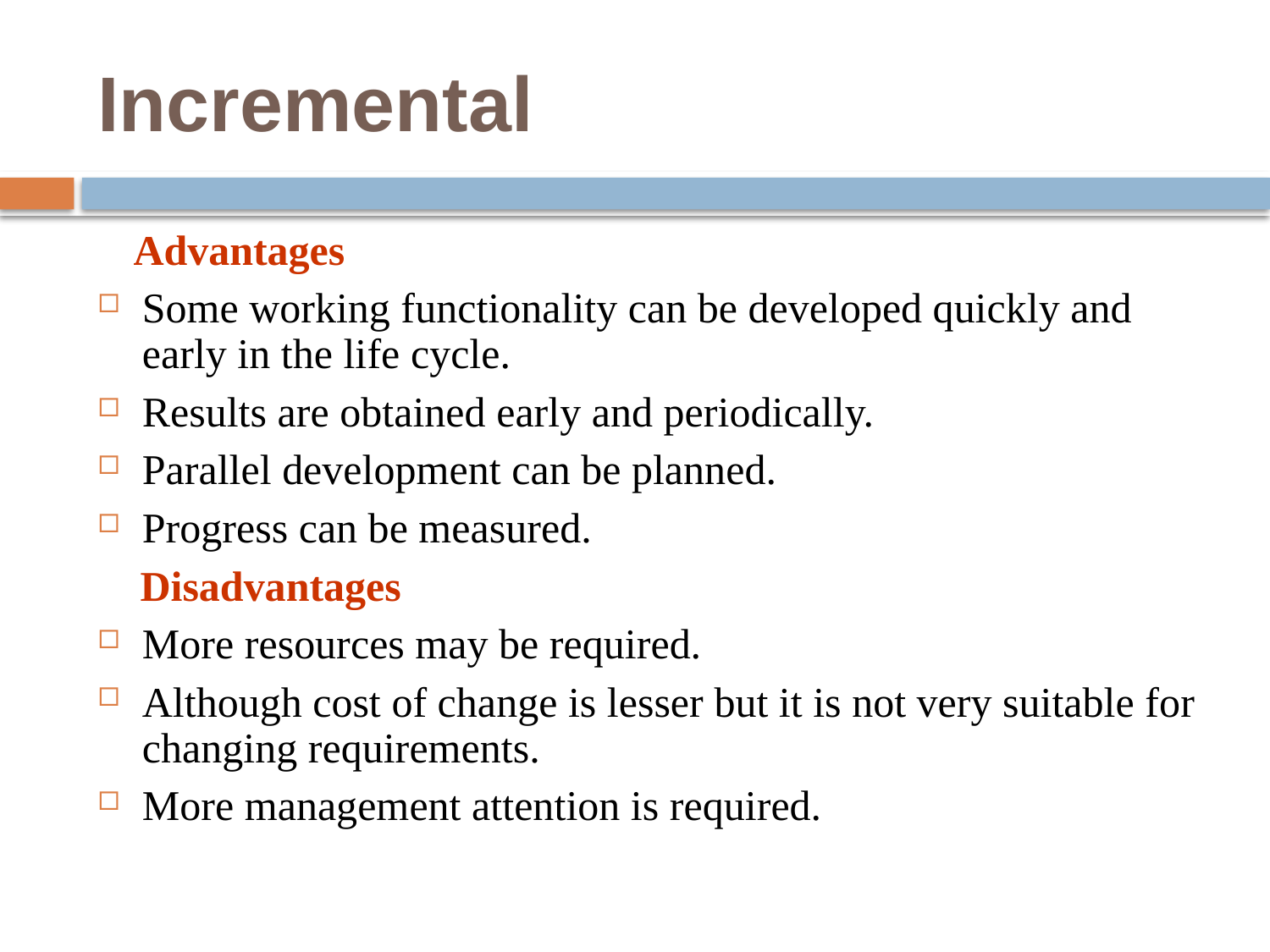

# Incremental
   Advantages
Some working functionality can be developed quickly and early in the life cycle.
Results are obtained early and periodically.
Parallel development can be planned.
Progress can be measured.
    Disadvantages
More resources may be required.
Although cost of change is lesser but it is not very suitable for changing requirements.
More management attention is required.